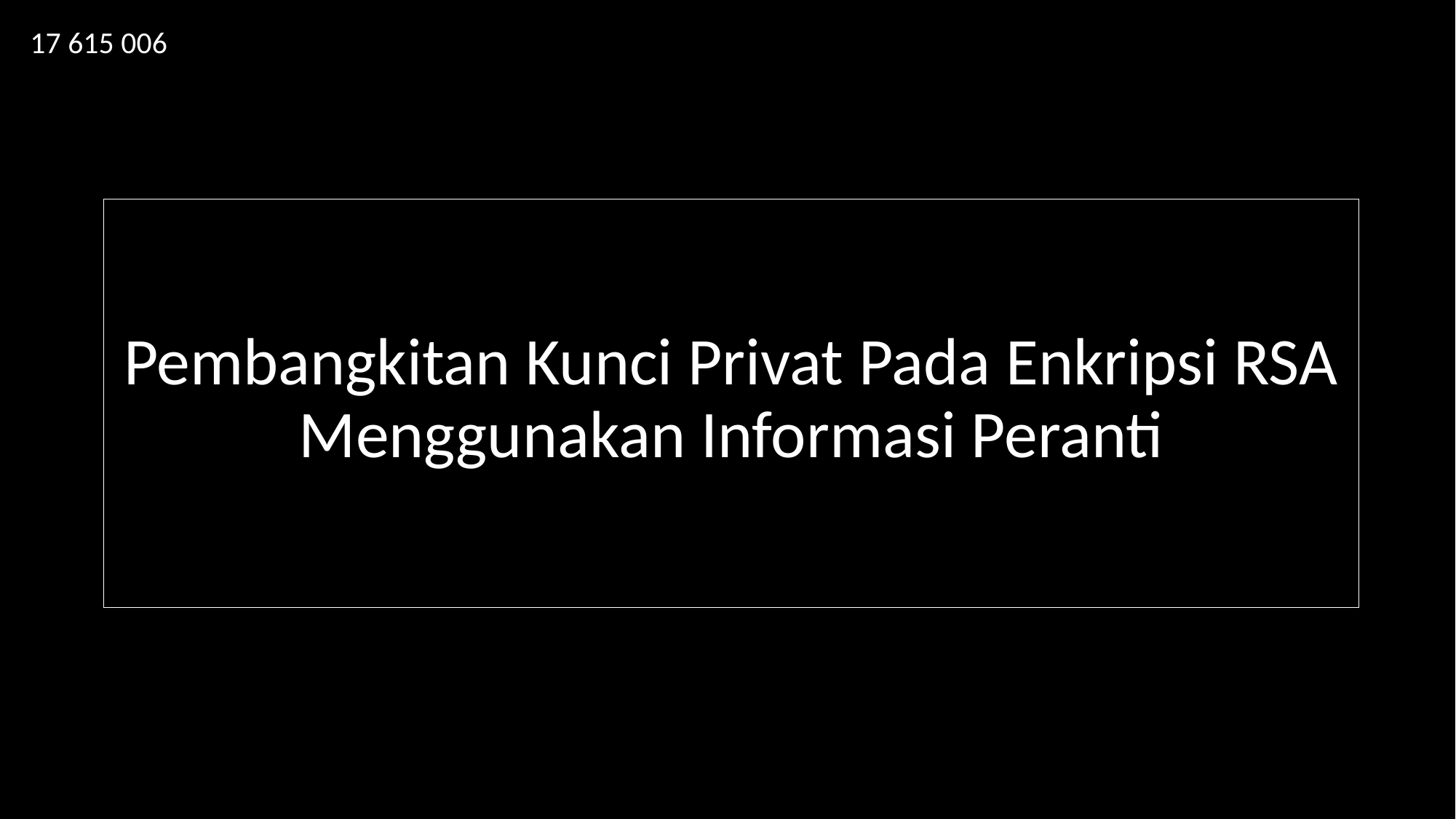

17 615 006
# Pembangkitan Kunci Privat Pada Enkripsi RSA Menggunakan Informasi Peranti